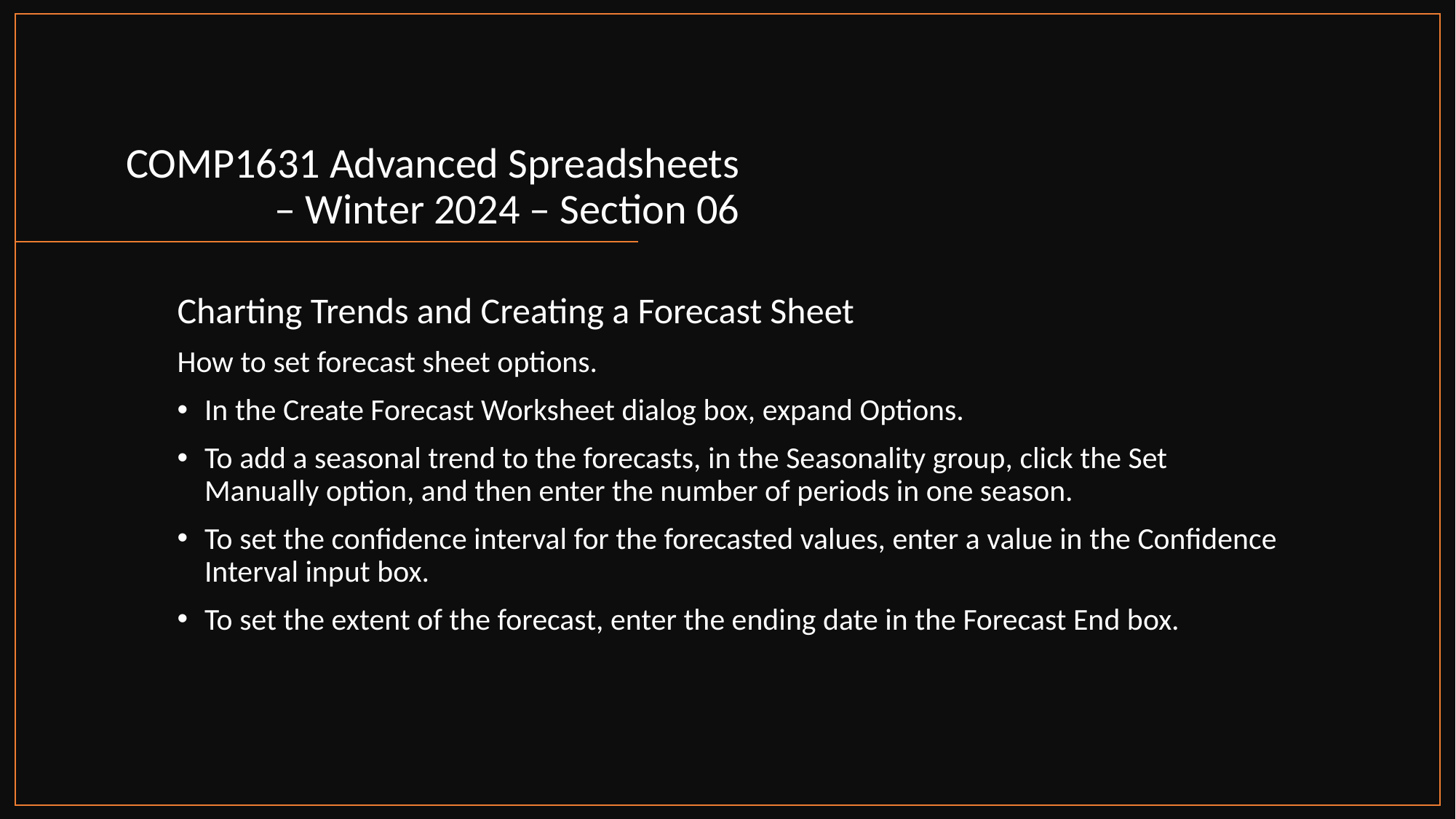

# COMP1631 Advanced Spreadsheets – Winter 2024 – Section 06
Charting Trends and Creating a Forecast Sheet
How to set forecast sheet options.
In the Create Forecast Worksheet dialog box, expand Options.
To add a seasonal trend to the forecasts, in the Seasonality group, click the Set Manually option, and then enter the number of periods in one season.
To set the confidence interval for the forecasted values, enter a value in the Confidence Interval input box.
To set the extent of the forecast, enter the ending date in the Forecast End box.